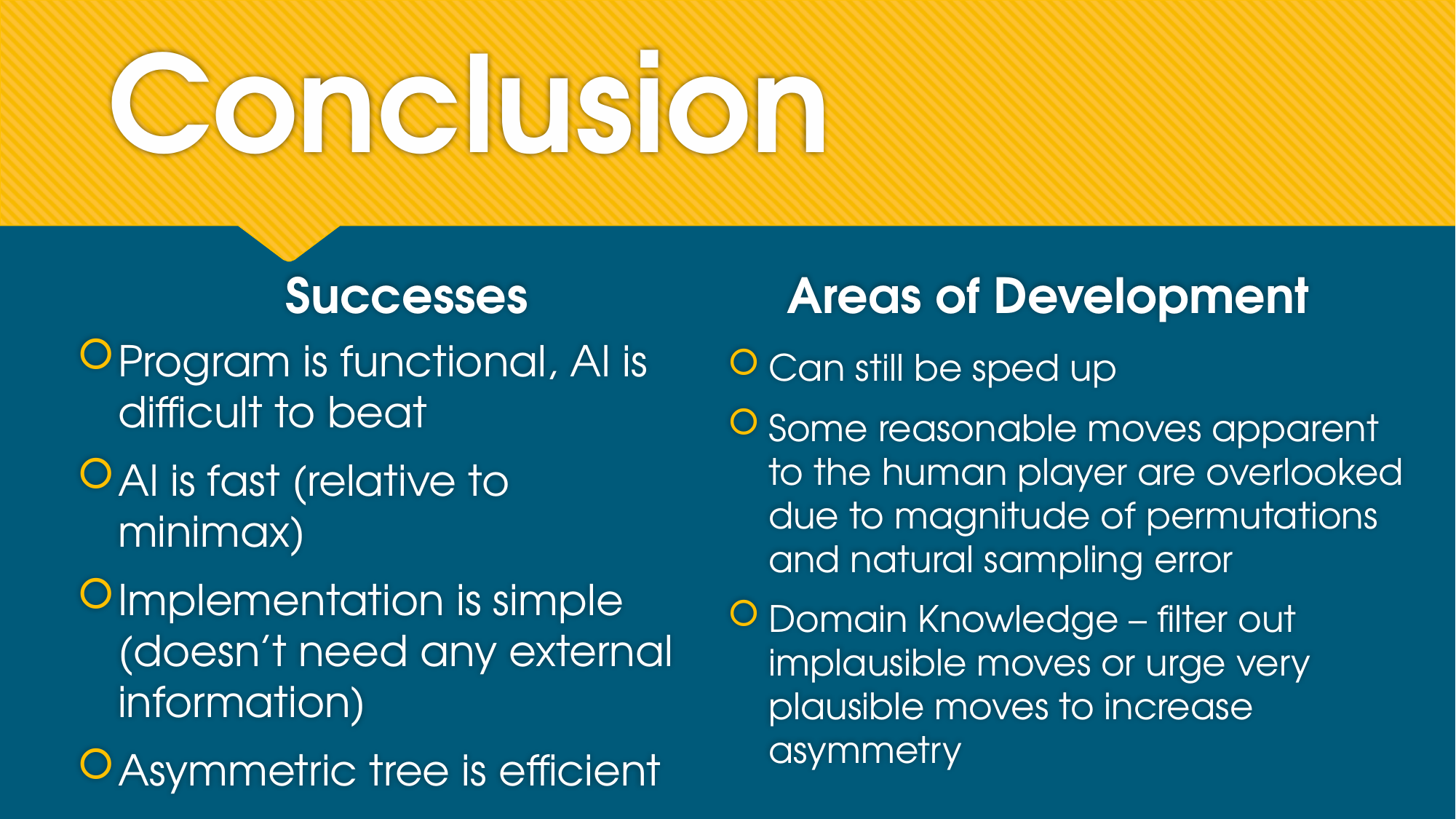

# Conclusion
Successes
Areas of Development
Program is functional, AI is difficult to beat
AI is fast (relative to minimax)
Implementation is simple (doesn’t need any external information)
Asymmetric tree is efficient
Can still be sped up
Some reasonable moves apparent to the human player are overlooked due to magnitude of permutations and natural sampling error
Domain Knowledge – filter out implausible moves or urge very plausible moves to increase asymmetry